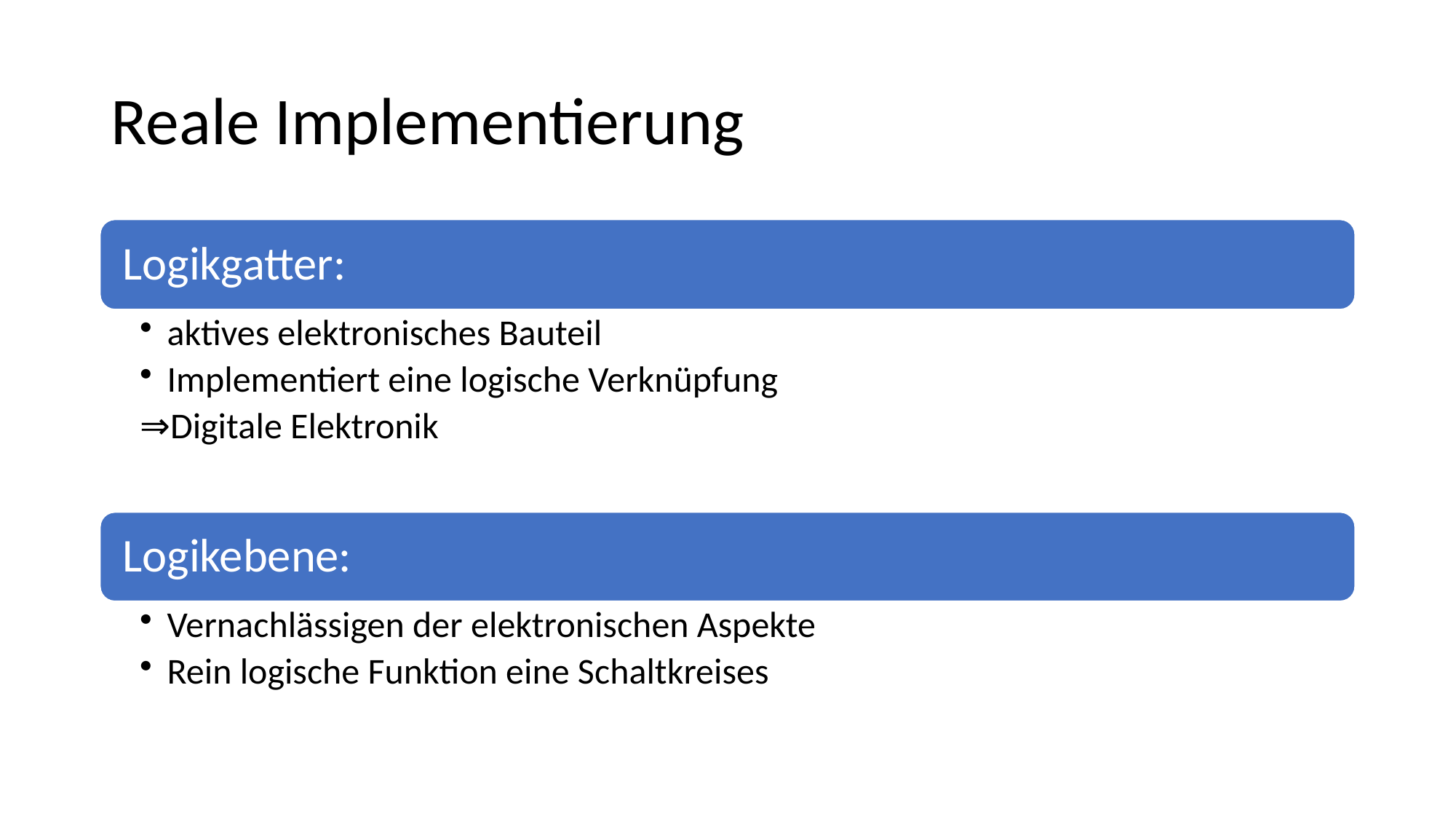

# Reale Implementierung
Logikgatter:
aktives elektronisches Bauteil
Implementiert eine logische Verknüpfung
⇒Digitale Elektronik
Logikebene:
Vernachlässigen der elektronischen Aspekte
Rein logische Funktion eine Schaltkreises